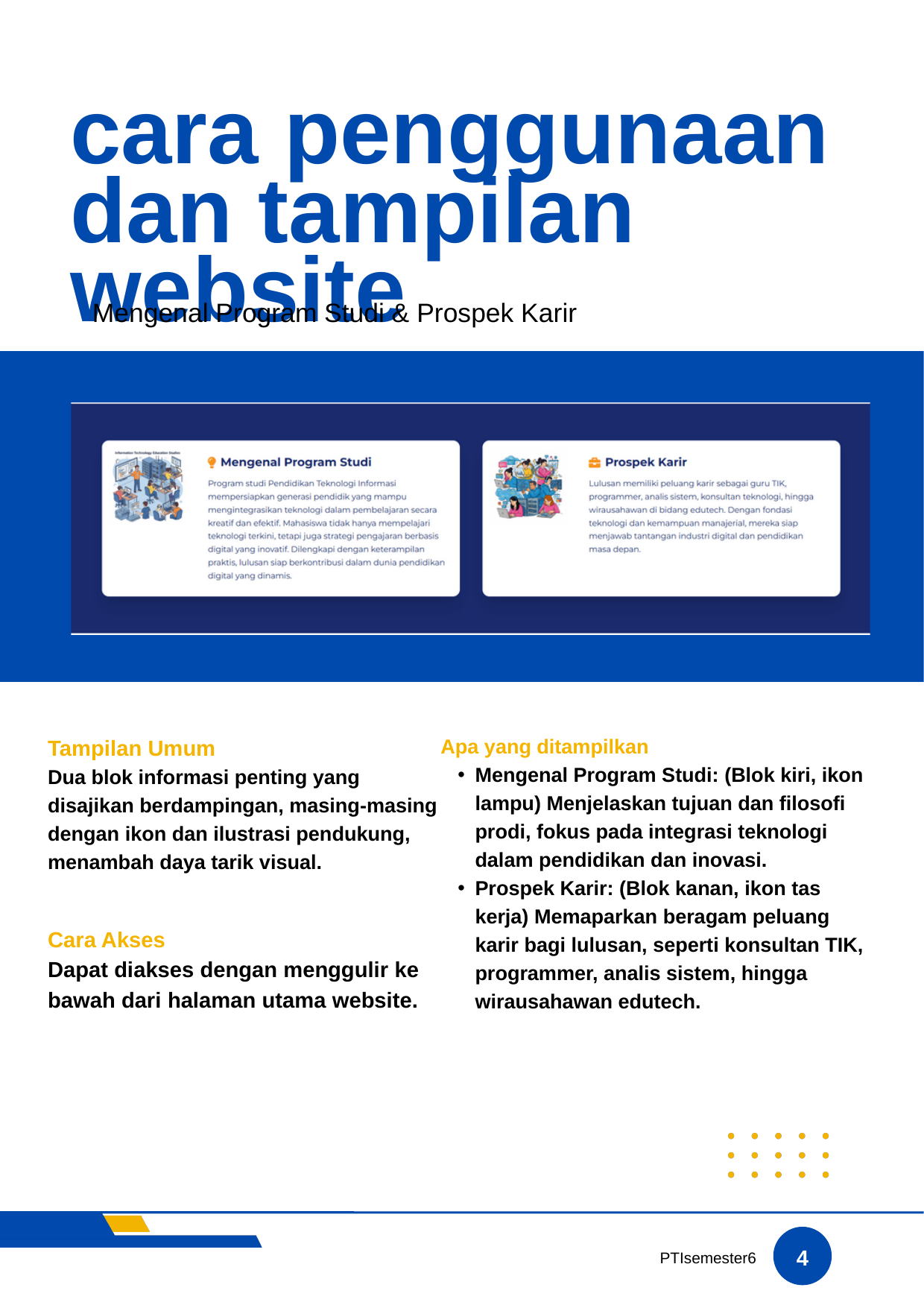

cara penggunaan dan tampilan website
Mengenal Program Studi & Prospek Karir

Tampilan Umum
Dua blok informasi penting yang disajikan berdampingan, masing-masing dengan ikon dan ilustrasi pendukung, menambah daya tarik visual.
Apa yang ditampilkan
Mengenal Program Studi: (Blok kiri, ikon lampu) Menjelaskan tujuan dan filosofi prodi, fokus pada integrasi teknologi dalam pendidikan dan inovasi.
Prospek Karir: (Blok kanan, ikon tas kerja) Memaparkan beragam peluang karir bagi lulusan, seperti konsultan TIK, programmer, analis sistem, hingga wirausahawan edutech.

Cara Akses
Dapat diakses dengan menggulir ke bawah dari halaman utama website.

4
PTIsemester6